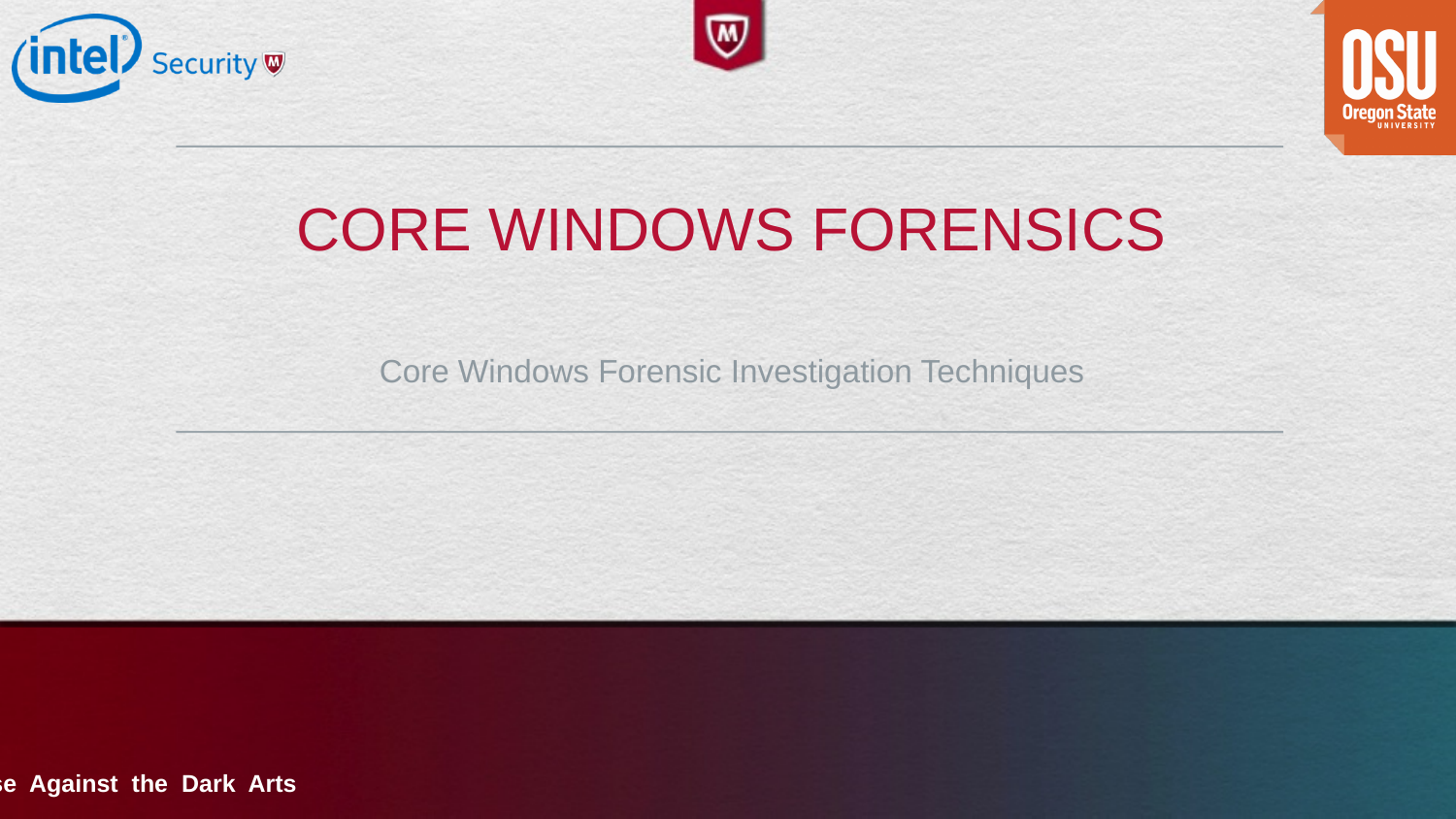

# CORE WINDOWS FORENSICS
Core Windows Forensic Investigation Techniques